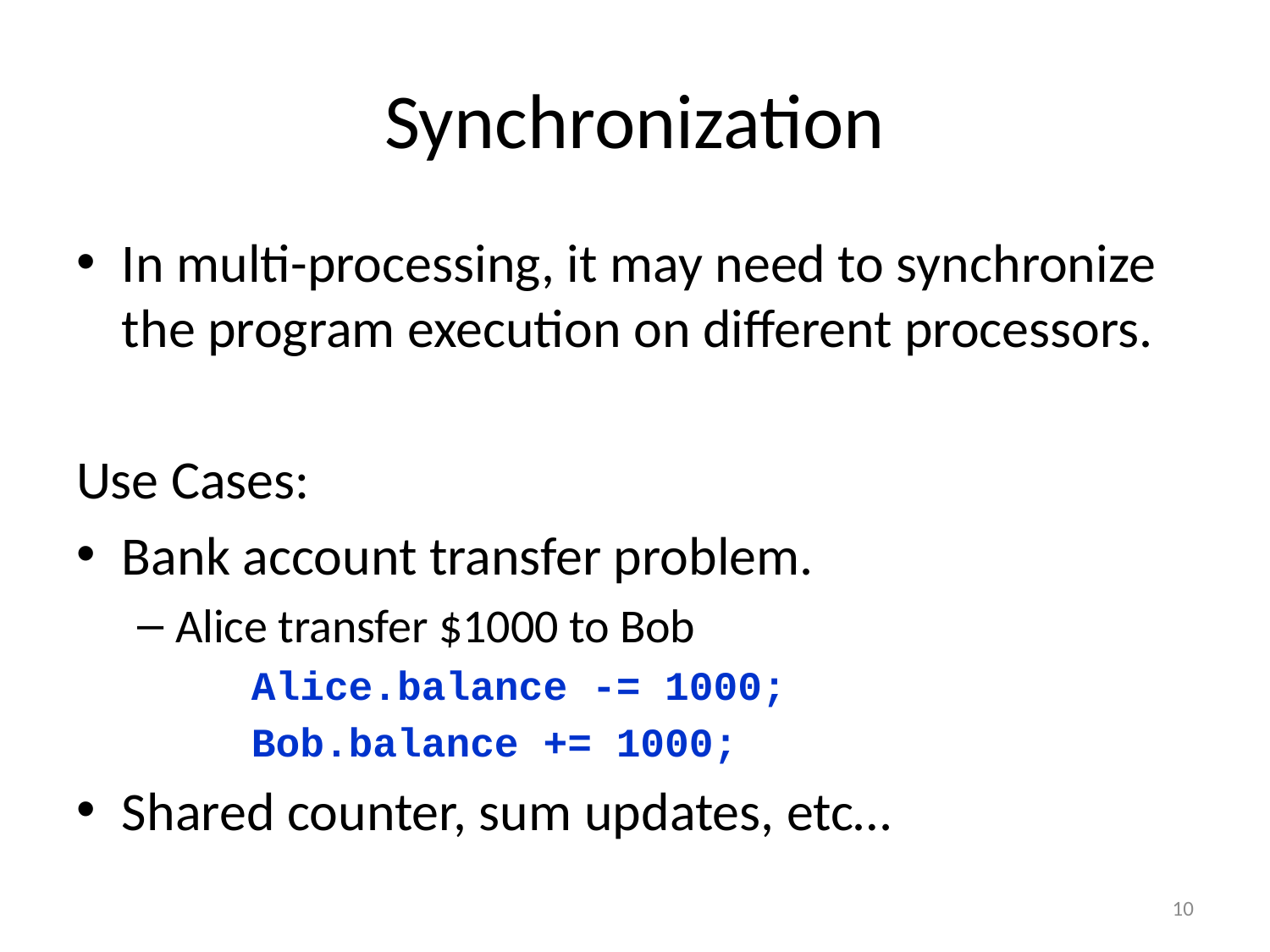

# Synchronization
In multi-processing, it may need to synchronize the program execution on different processors.

Use Cases:
Bank account transfer problem.
Alice transfer $1000 to Bob
Alice.balance -= 1000;
Bob.balance += 1000;
Shared counter, sum updates, etc…
10